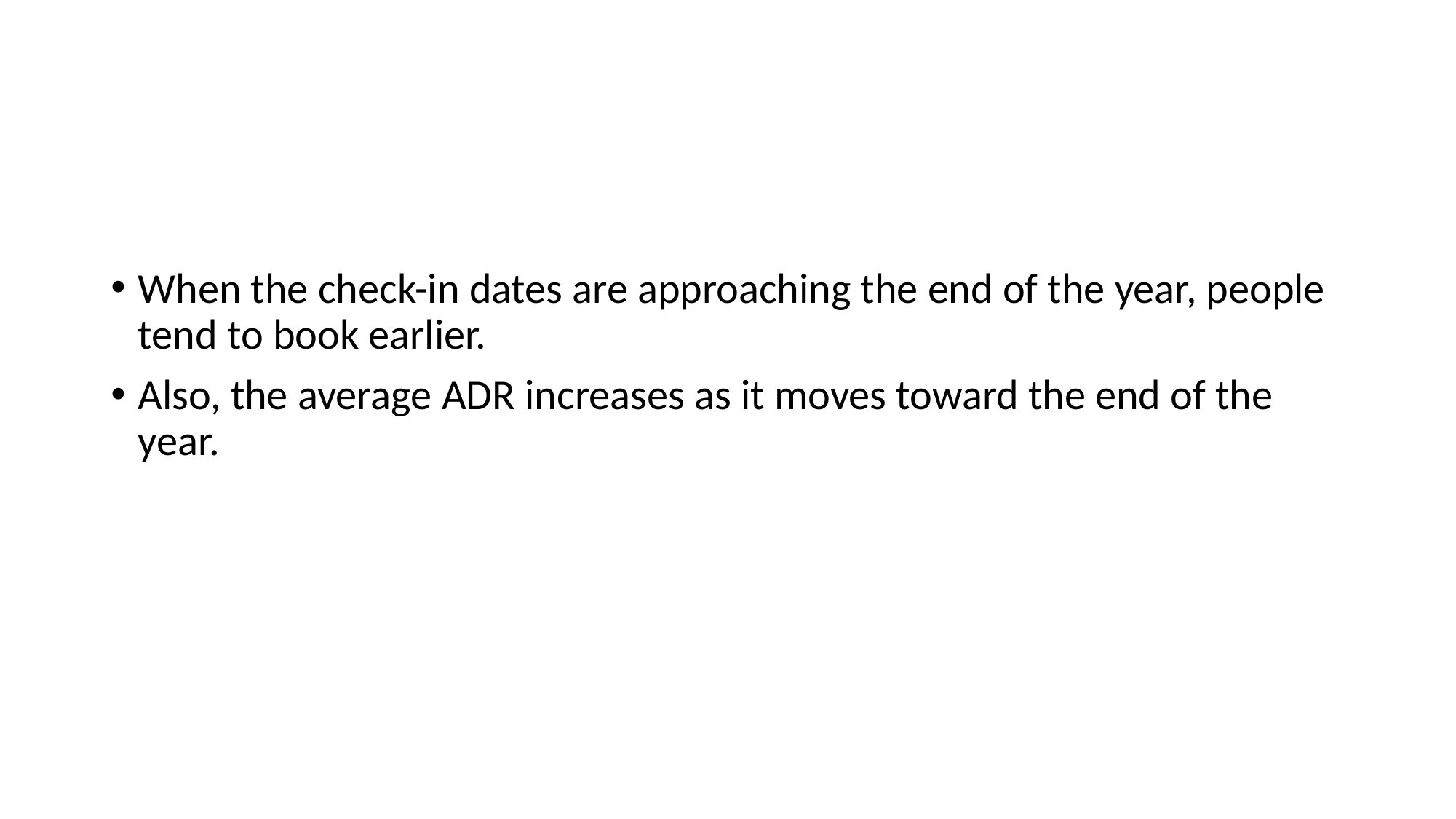

When the check-in dates are approaching the end of the year, people tend to book earlier.
Also, the average ADR increases as it moves toward the end of the year.